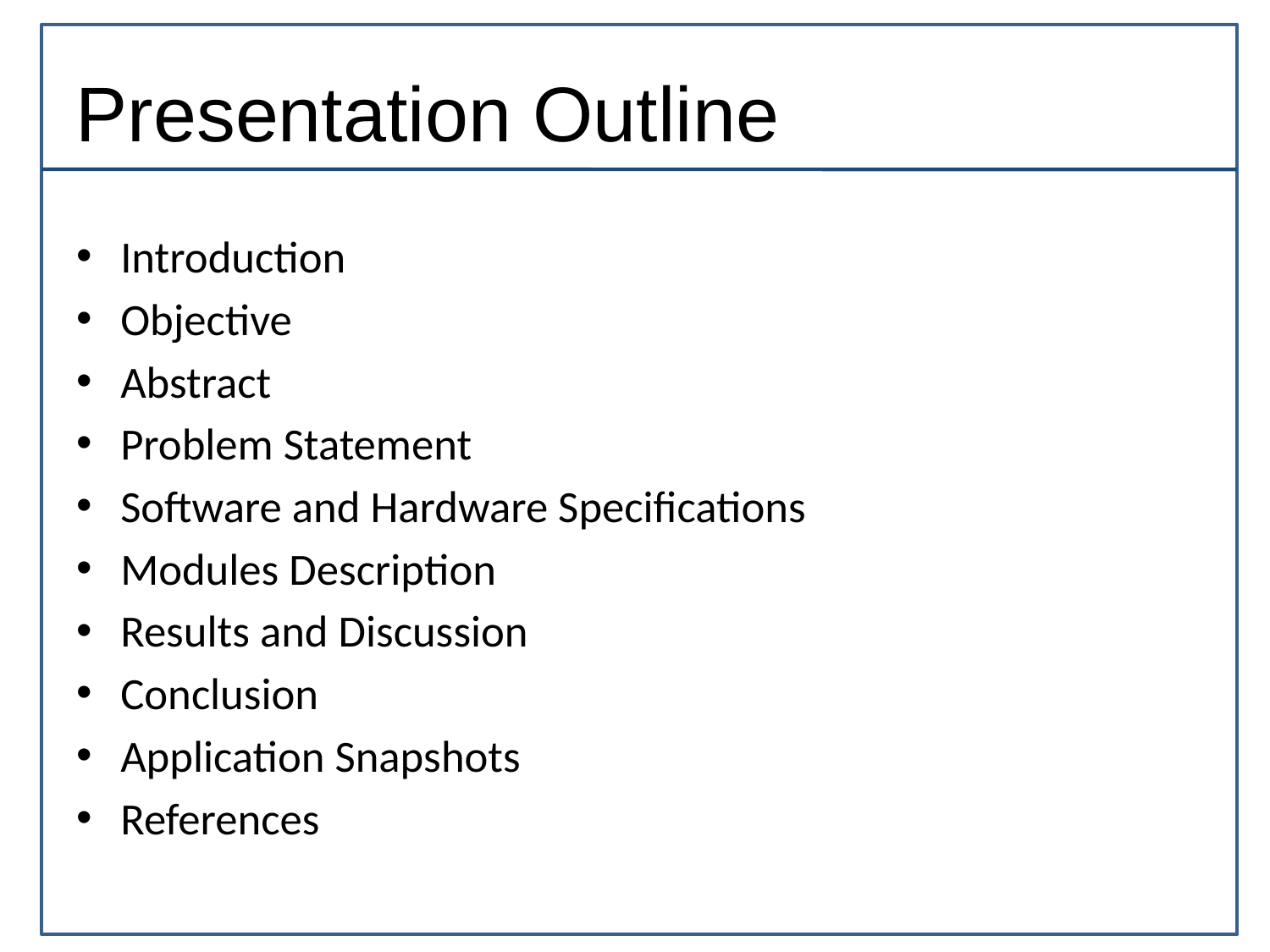

# Presentation Outline
Introduction
Objective
Abstract
Problem Statement
Software and Hardware Specifications
Modules Description
Results and Discussion
Conclusion
Application Snapshots
References